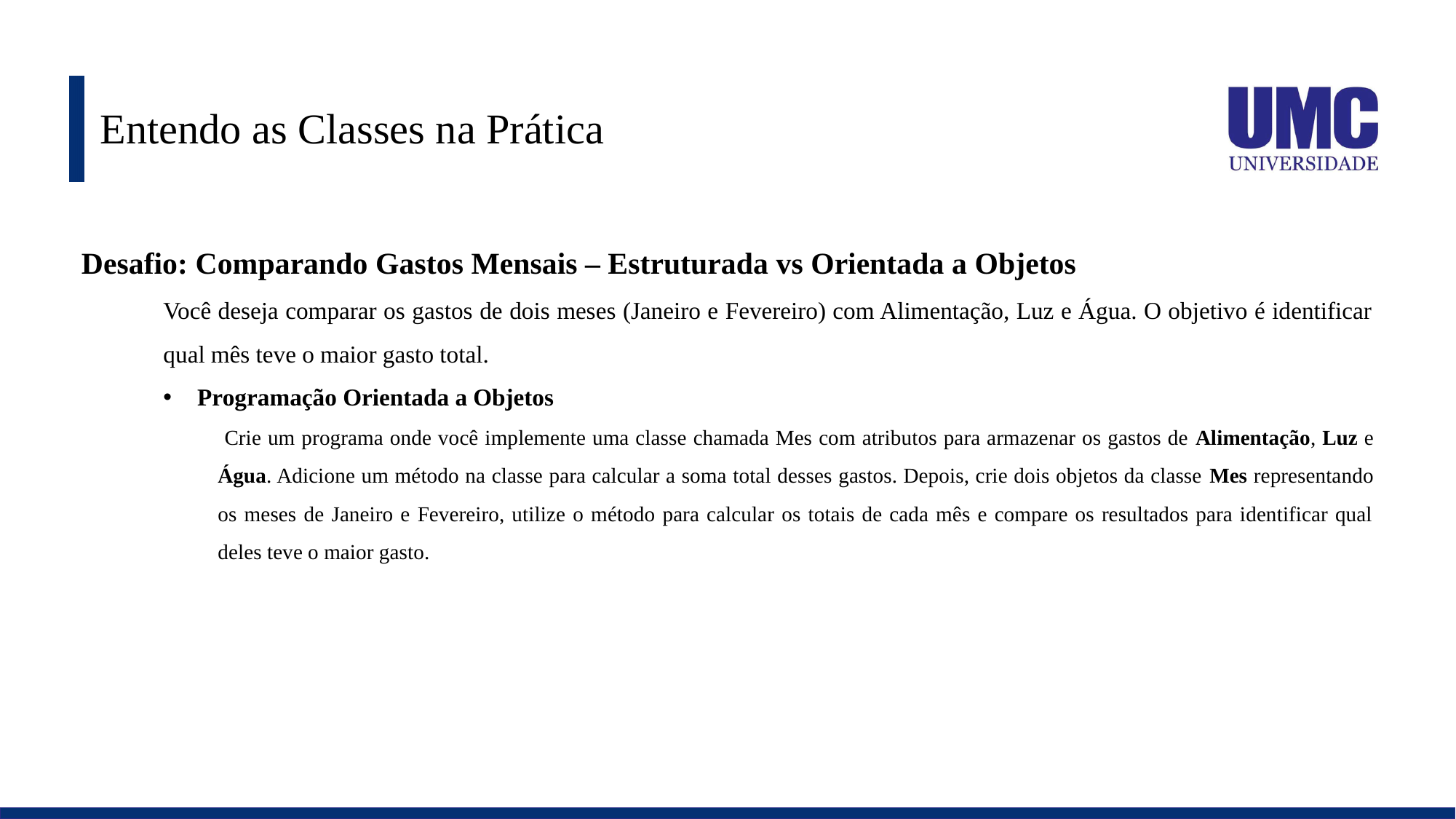

# Entendo as Classes na Prática
Desafio: Comparando Gastos Mensais – Estruturada vs Orientada a Objetos
Você deseja comparar os gastos de dois meses (Janeiro e Fevereiro) com Alimentação, Luz e Água. O objetivo é identificar qual mês teve o maior gasto total.
Programação Orientada a Objetos
 Crie um programa onde você implemente uma classe chamada Mes com atributos para armazenar os gastos de Alimentação, Luz e Água. Adicione um método na classe para calcular a soma total desses gastos. Depois, crie dois objetos da classe Mes representando os meses de Janeiro e Fevereiro, utilize o método para calcular os totais de cada mês e compare os resultados para identificar qual deles teve o maior gasto.